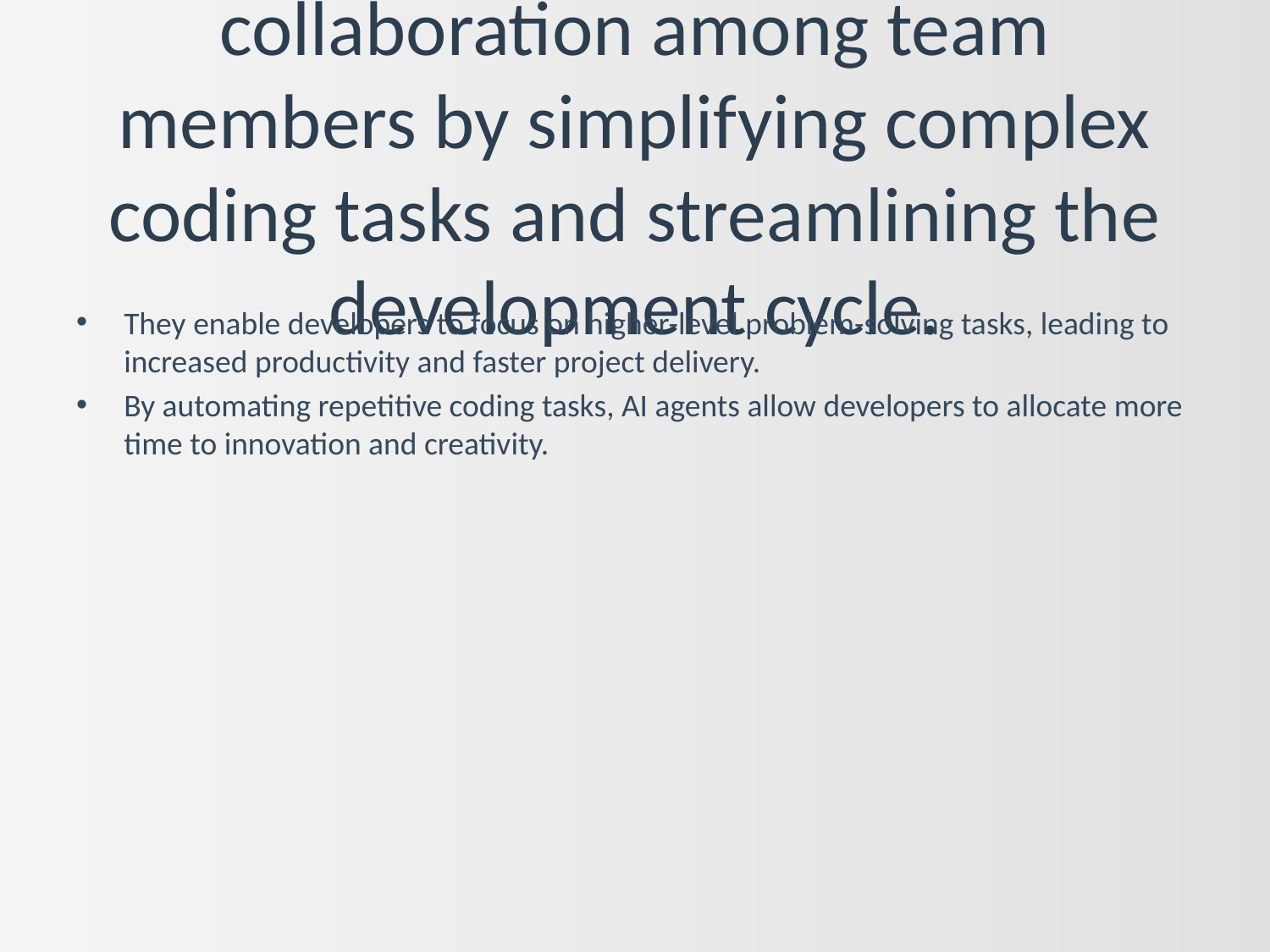

# AI coding agents promote collaboration among team members by simplifying complex coding tasks and streamlining the development cycle.

They enable developers to focus on higher-level problem-solving tasks, leading to increased productivity and faster project delivery.
By automating repetitive coding tasks, AI agents allow developers to allocate more time to innovation and creativity.